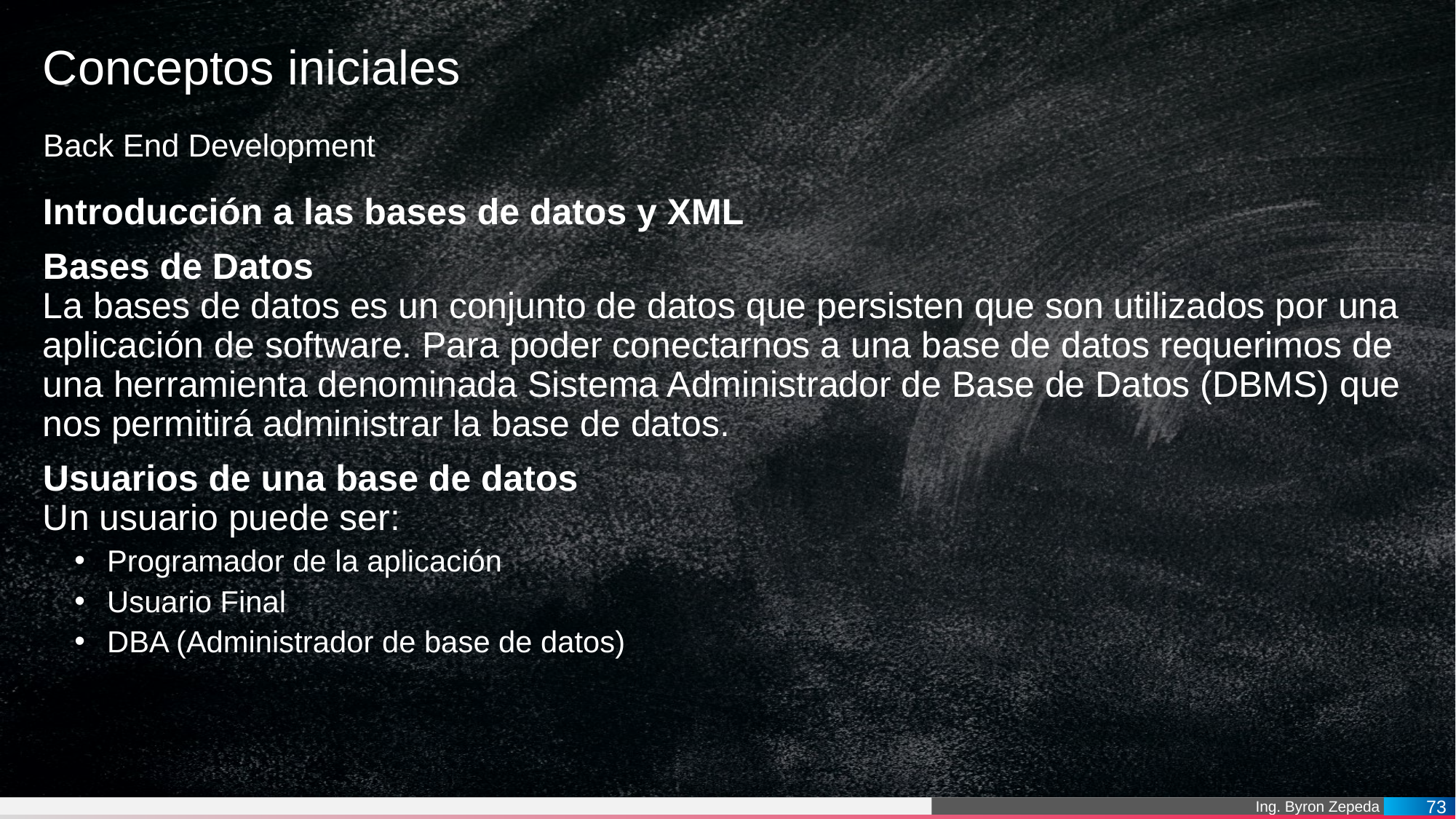

# Conceptos iniciales
Back End Development
Introducción a las bases de datos y XML
Bases de Datos
La bases de datos es un conjunto de datos que persisten que son utilizados por una aplicación de software. Para poder conectarnos a una base de datos requerimos de una herramienta denominada Sistema Administrador de Base de Datos (DBMS) que nos permitirá administrar la base de datos.
Usuarios de una base de datos
Un usuario puede ser:
Programador de la aplicación
Usuario Final
DBA (Administrador de base de datos)

73